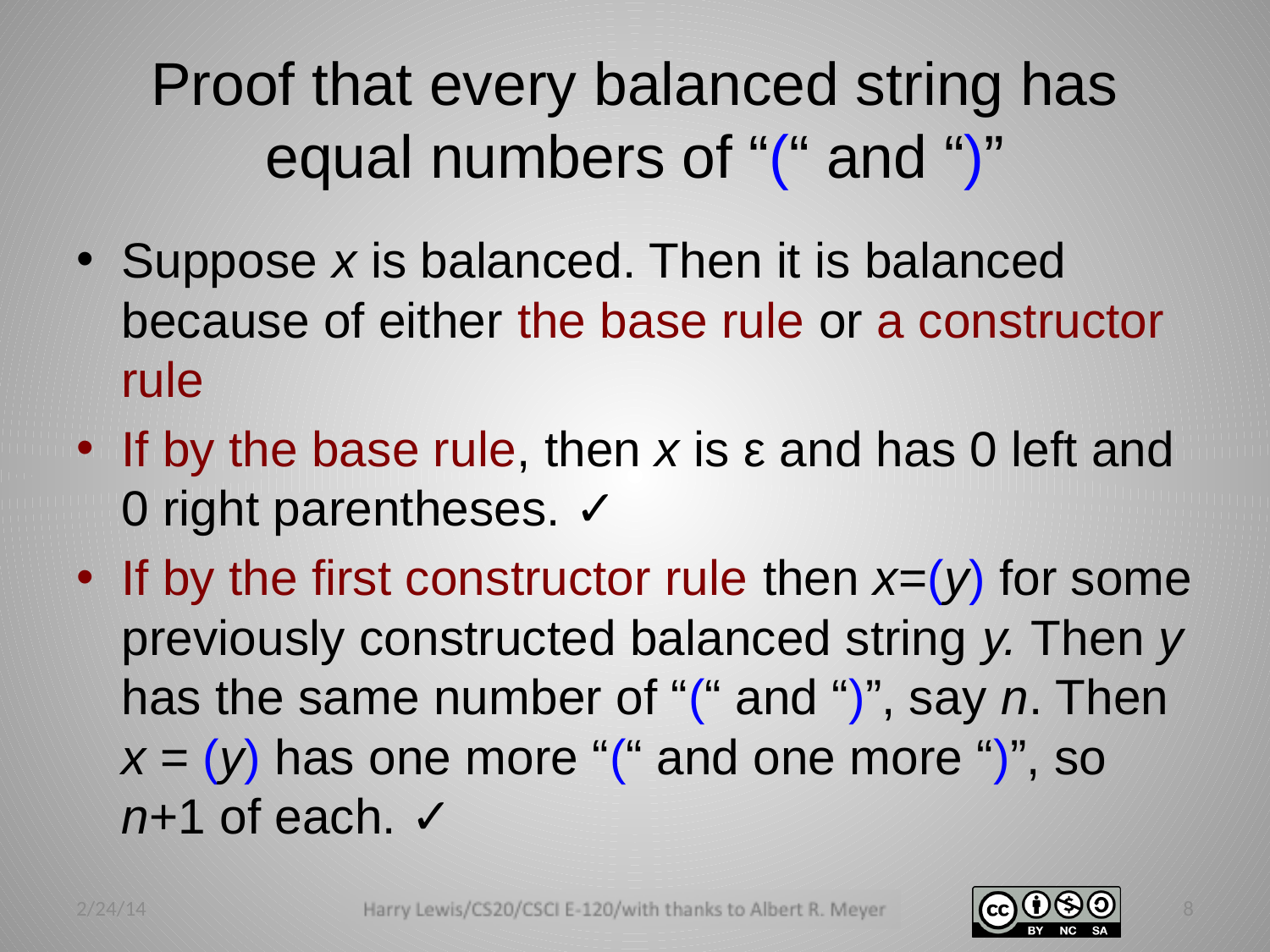

# Proof that every balanced string has equal numbers of “(“ and “)”
Suppose x is balanced. Then it is balanced because of either the base rule or a constructor rule
If by the base rule, then x is ε and has 0 left and 0 right parentheses. ✓
If by the first constructor rule then x=(y) for some previously constructed balanced string y. Then y has the same number of “(“ and “)”, say n. Then x = (y) has one more “(“ and one more “)”, so n+1 of each. ✓
2/24/14
8